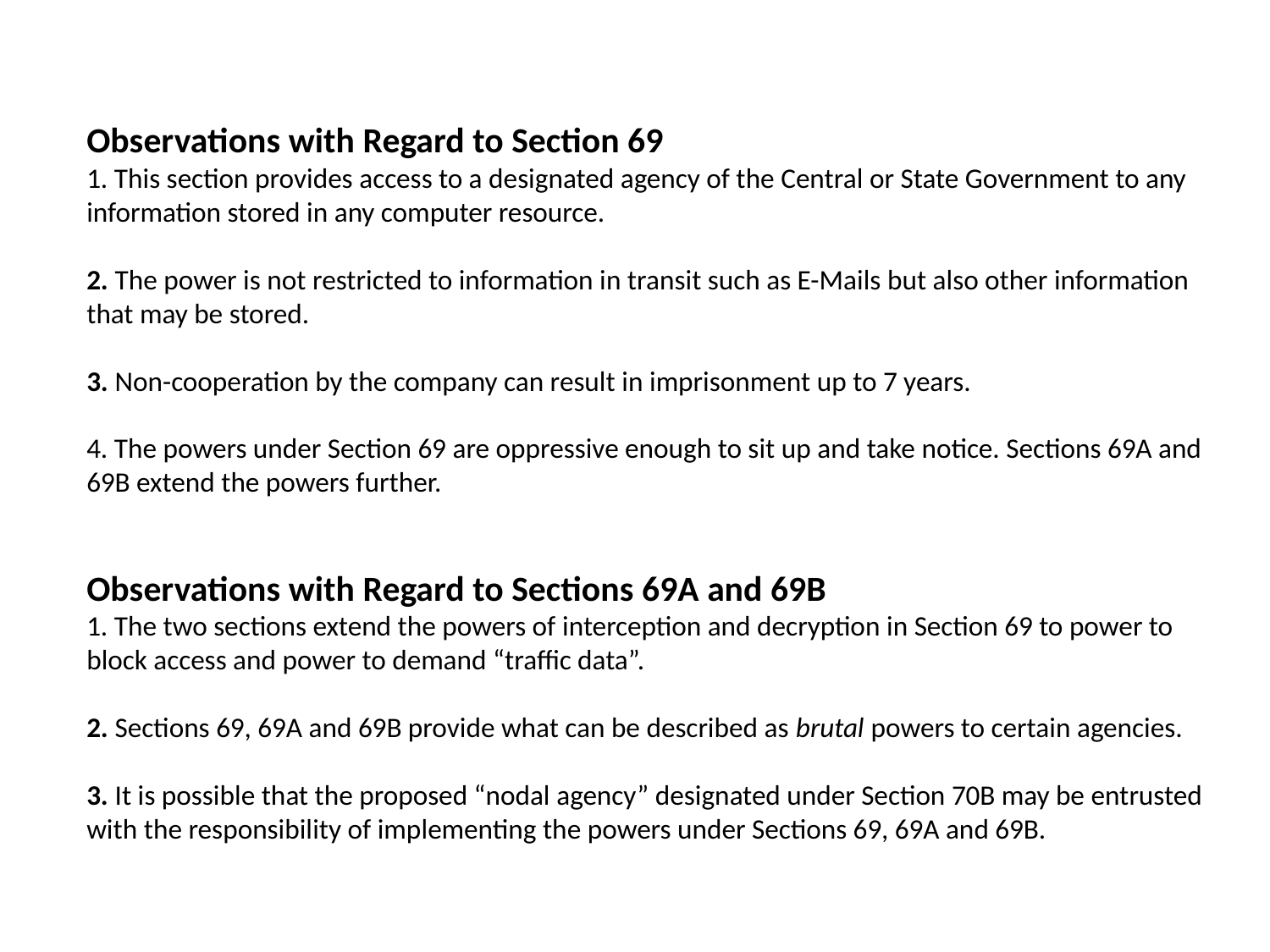

Observations with Regard to Section 69
1. This section provides access to a designated agency of the Central or State Government to any information stored in any computer resource.

2. The power is not restricted to information in transit such as E-Mails but also other information that may be stored.

3. Non-cooperation by the company can result in imprisonment up to 7 years.

4. The powers under Section 69 are oppressive enough to sit up and take notice. Sections 69A and 69B extend the powers further.

Observations with Regard to Sections 69A and 69B
1. The two sections extend the powers of interception and decryption in Section 69 to power to block access and power to demand “traffic data”.

2. Sections 69, 69A and 69B provide what can be described as brutal powers to certain agencies.

3. It is possible that the proposed “nodal agency” designated under Section 70B may be entrusted with the responsibility of implementing the powers under Sections 69, 69A and 69B.